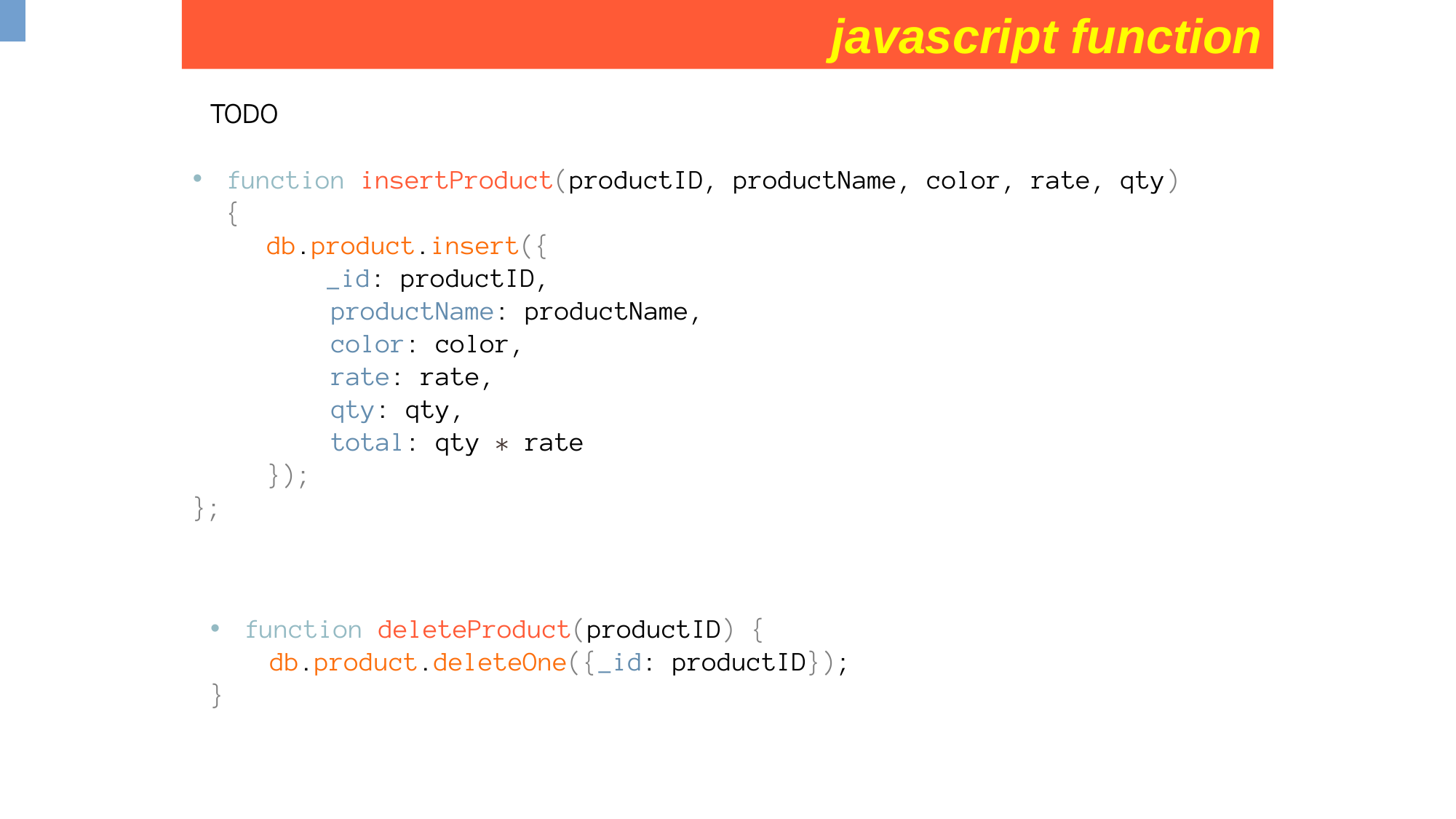

javascript function
TODO
function insertProduct(productID, productName, color, rate, qty) {
     db.product.insert({
         _id: productID,
	  productName: productName,
	  color: color,
	  rate: rate,
	  qty: qty,
	  total: qty * rate
     });
};
function deleteProduct(productID) {
    db.product.deleteOne({_id: productID});
}